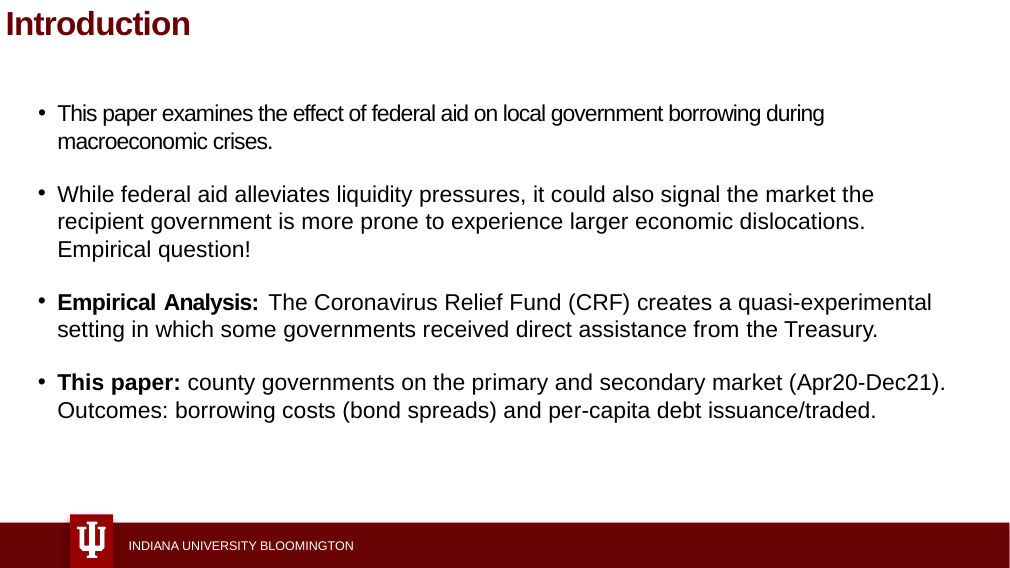

Introduction
This paper examines the effect of federal aid on local government borrowing during macroeconomic crises.
While federal aid alleviates liquidity pressures, it could also signal the market the recipient government is more prone to experience larger economic dislocations. Empirical question!
Empirical Analysis: The Coronavirus Relief Fund (CRF) creates a quasi-experimental setting in which some governments received direct assistance from the Treasury.
This paper: county governments on the primary and secondary market (Apr20-Dec21). Outcomes: borrowing costs (bond spreads) and per-capita debt issuance/traded.